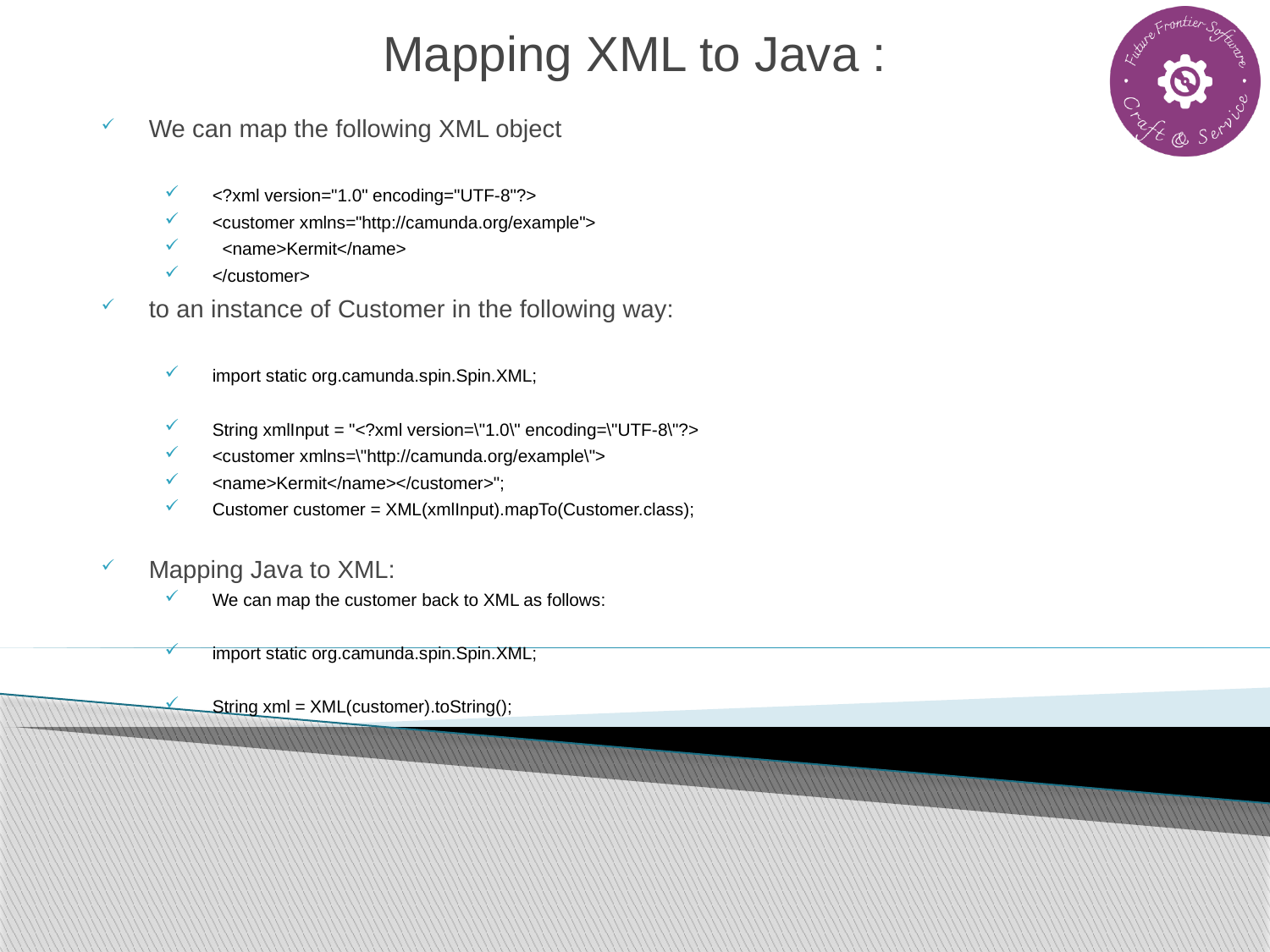

# Mapping XML to Java :
We can map the following XML object

<?xml version="1.0" encoding="UTF-8"?>
<customer xmlns="http://camunda.org/example">
  <name>Kermit</name>
</customer>
to an instance of Customer in the following way:

import static org.camunda.spin.Spin.XML;

String xmlInput = "<?xml version=\"1.0\" encoding=\"UTF-8\"?>
<customer xmlns=\"http://camunda.org/example\">
<name>Kermit</name></customer>";
Customer customer = XML(xmlInput).mapTo(Customer.class);

Mapping Java to XML:
We can map the customer back to XML as follows:

import static org.camunda.spin.Spin.XML;

String xml = XML(customer).toString();